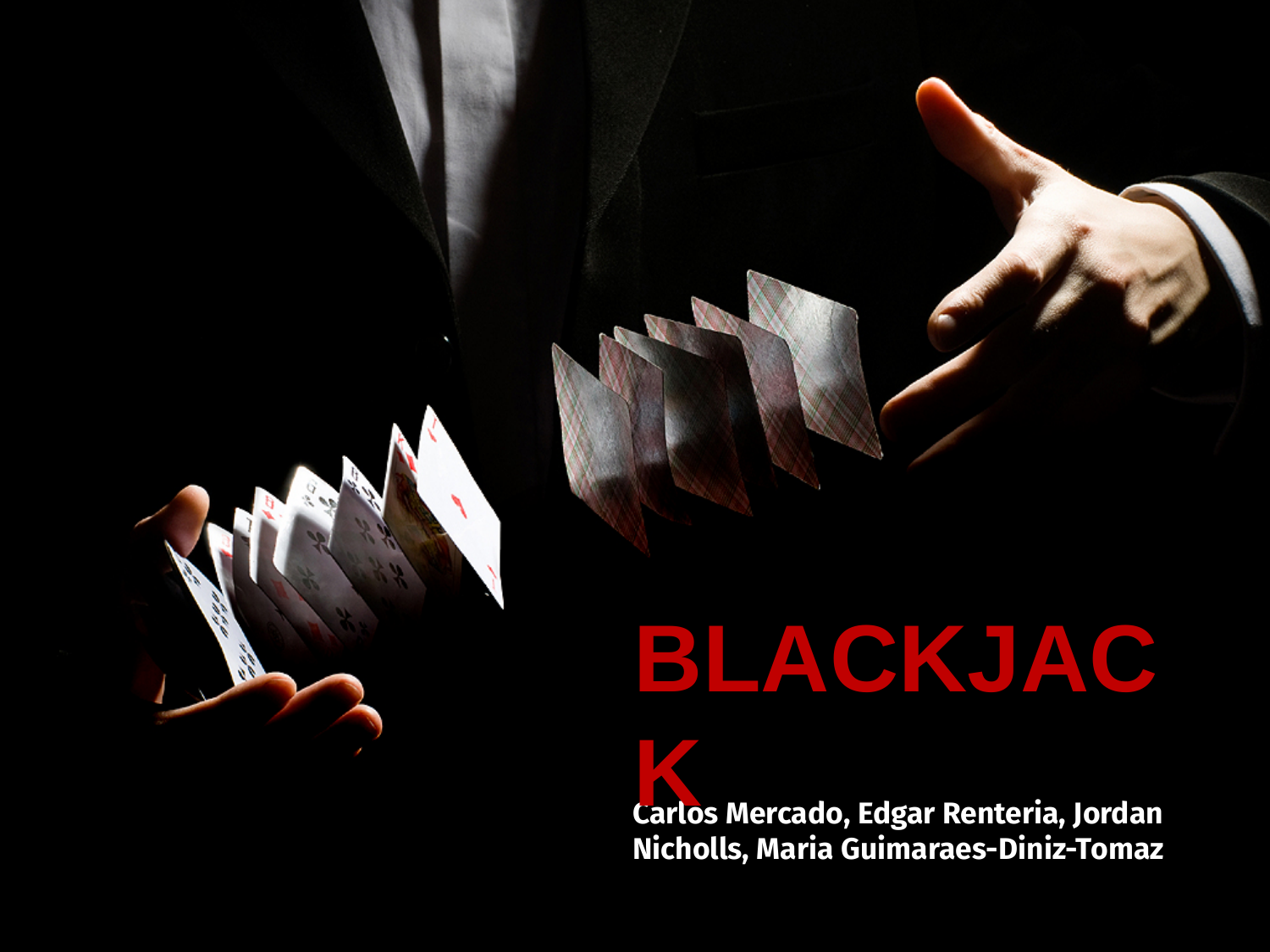

BLACKJACK
Carlos Mercado, Edgar Renteria, Jordan Nicholls, Maria Guimaraes-Diniz-Tomaz